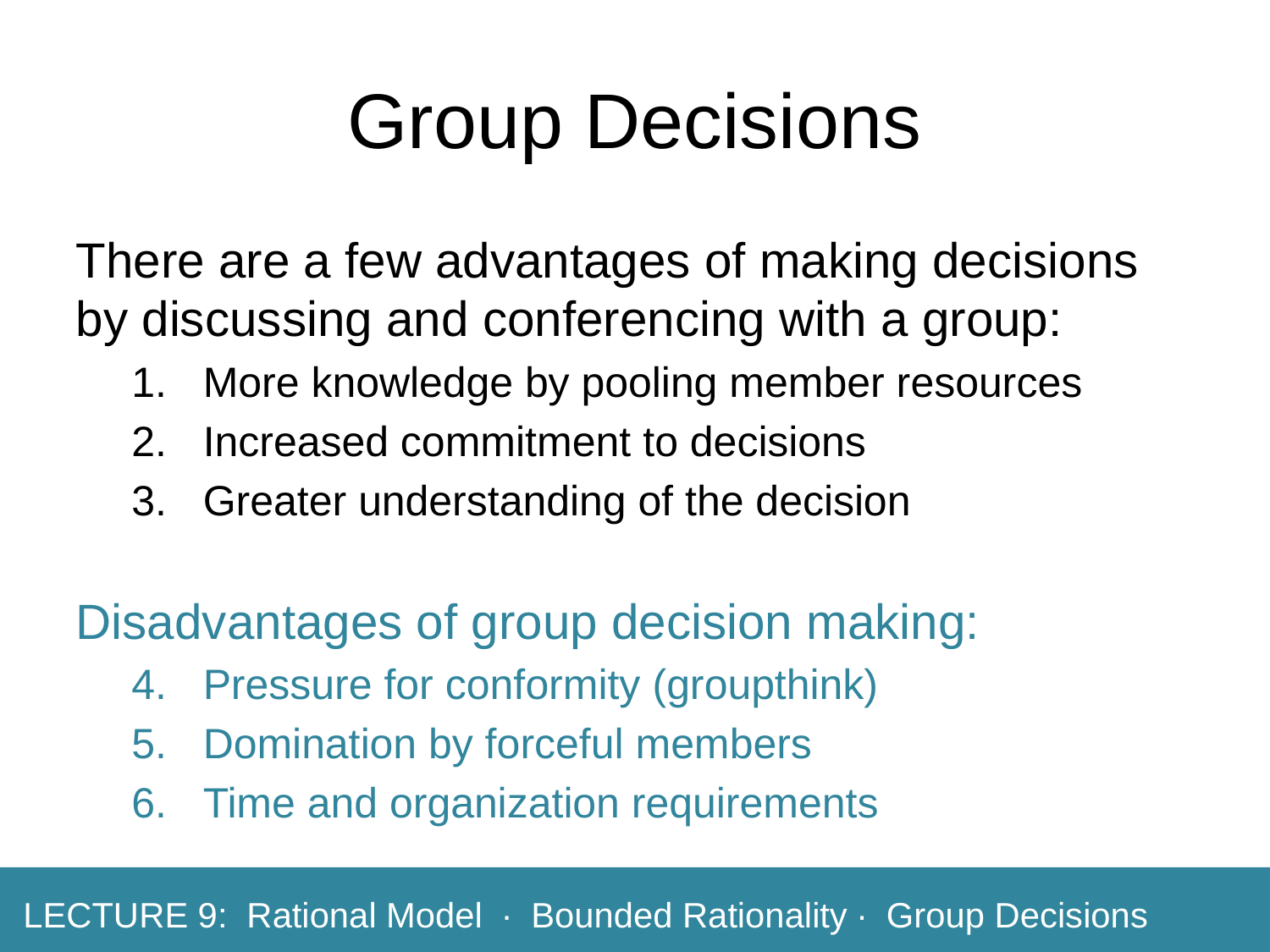

Group Decisions
There are a few advantages of making decisions by discussing and conferencing with a group:
More knowledge by pooling member resources
Increased commitment to decisions
Greater understanding of the decision

Disadvantages of group decision making:
Pressure for conformity (groupthink)
Domination by forceful members
Time and organization requirements
LECTURE 9:  Rational Model  ∙  Bounded Rationality ∙  Group Decisions